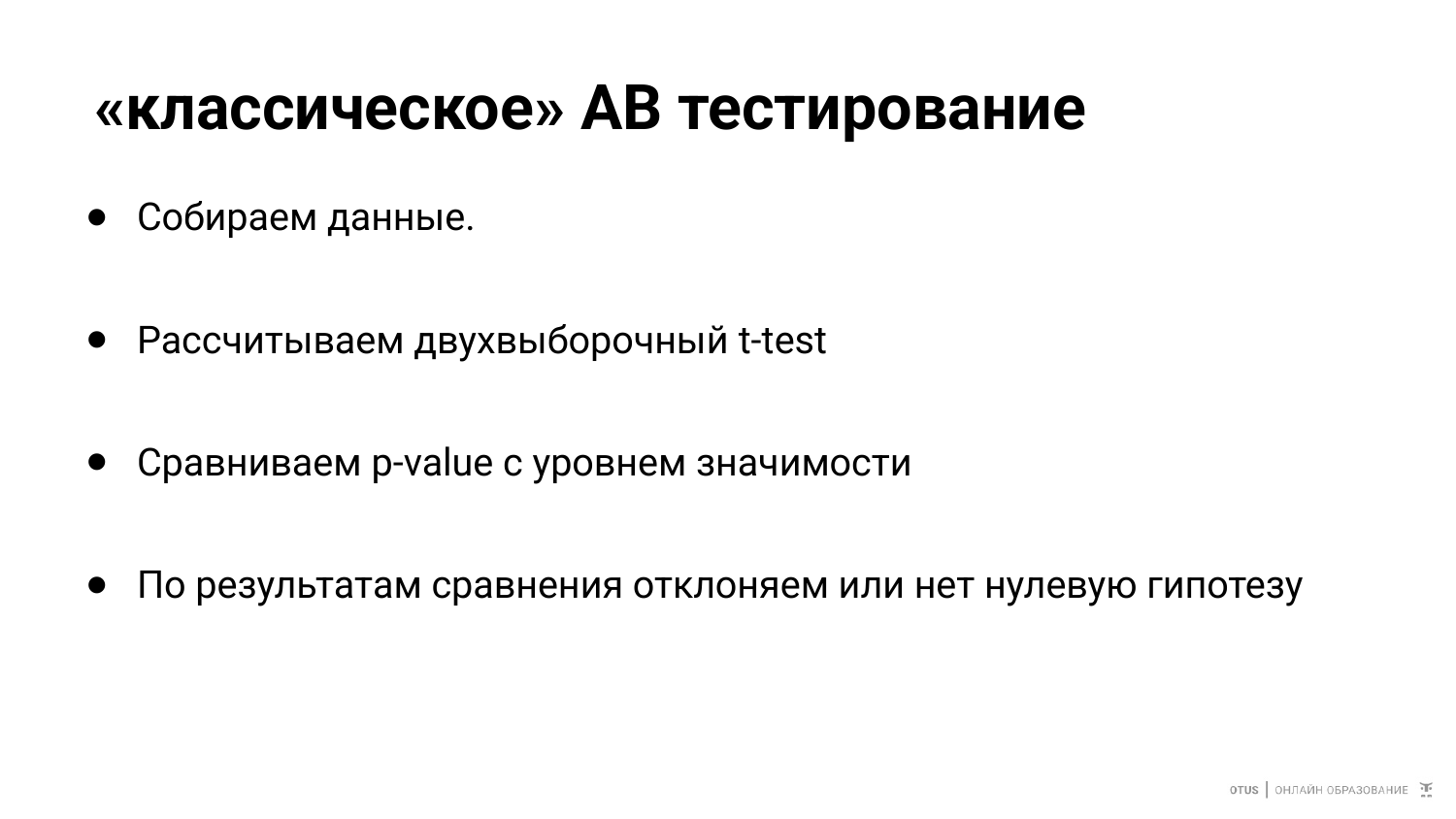

# «классическое» АВ тестирование
Собираем данные.

Рассчитываем двухвыборочный t-test

Сравниваем p-value с уровнем значимости

По результатам сравнения отклоняем или нет нулевую гипотезу